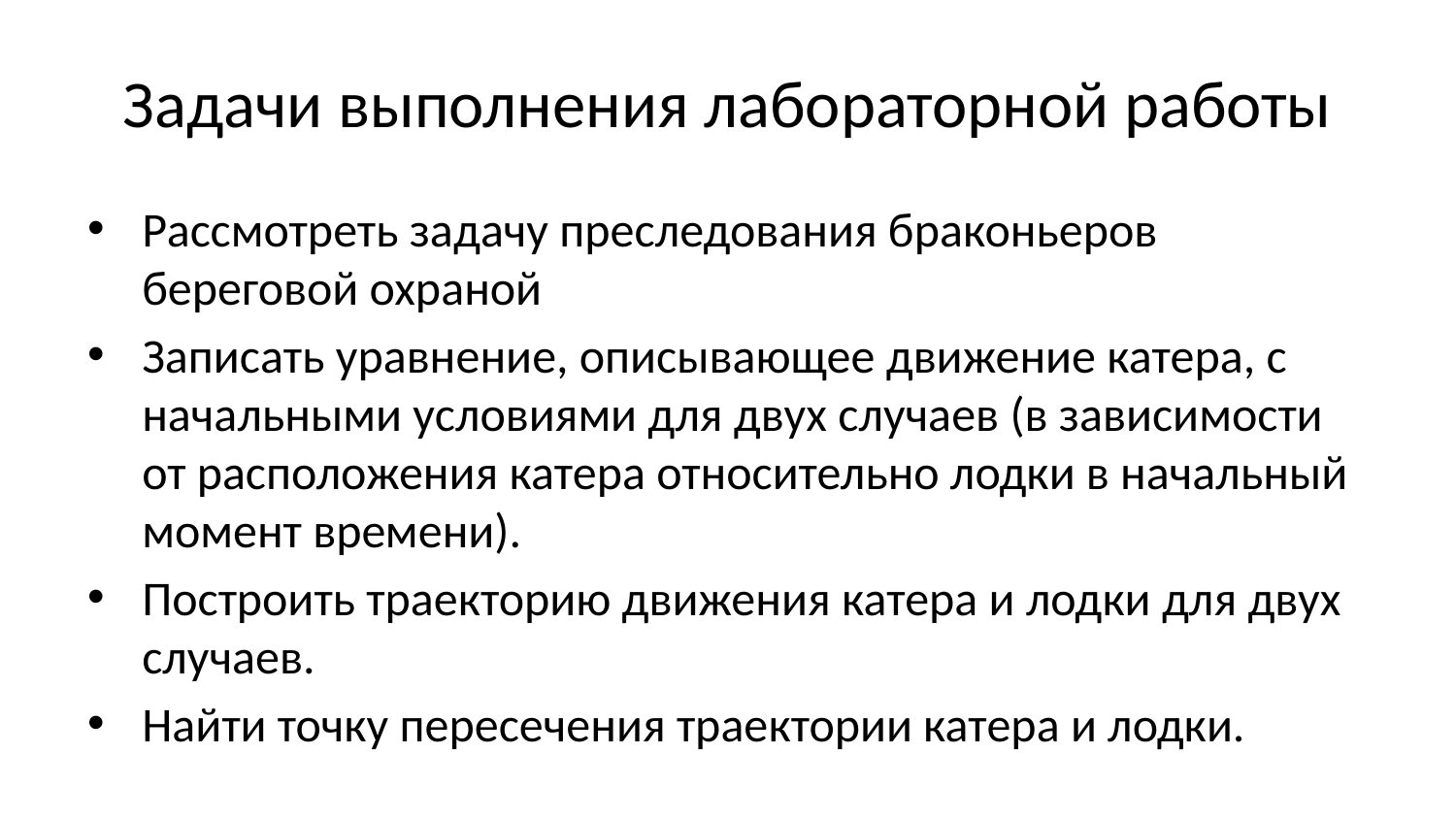

# Задачи выполнения лабораторной работы
Рассмотреть задачу преследования браконьеров береговой охраной
Записать уравнение, описывающее движение катера, с начальными условиями для двух случаев (в зависимости от расположения катера относительно лодки в начальный момент времени).
Построить траекторию движения катера и лодки для двух случаев.
Найти точку пересечения траектории катера и лодки.